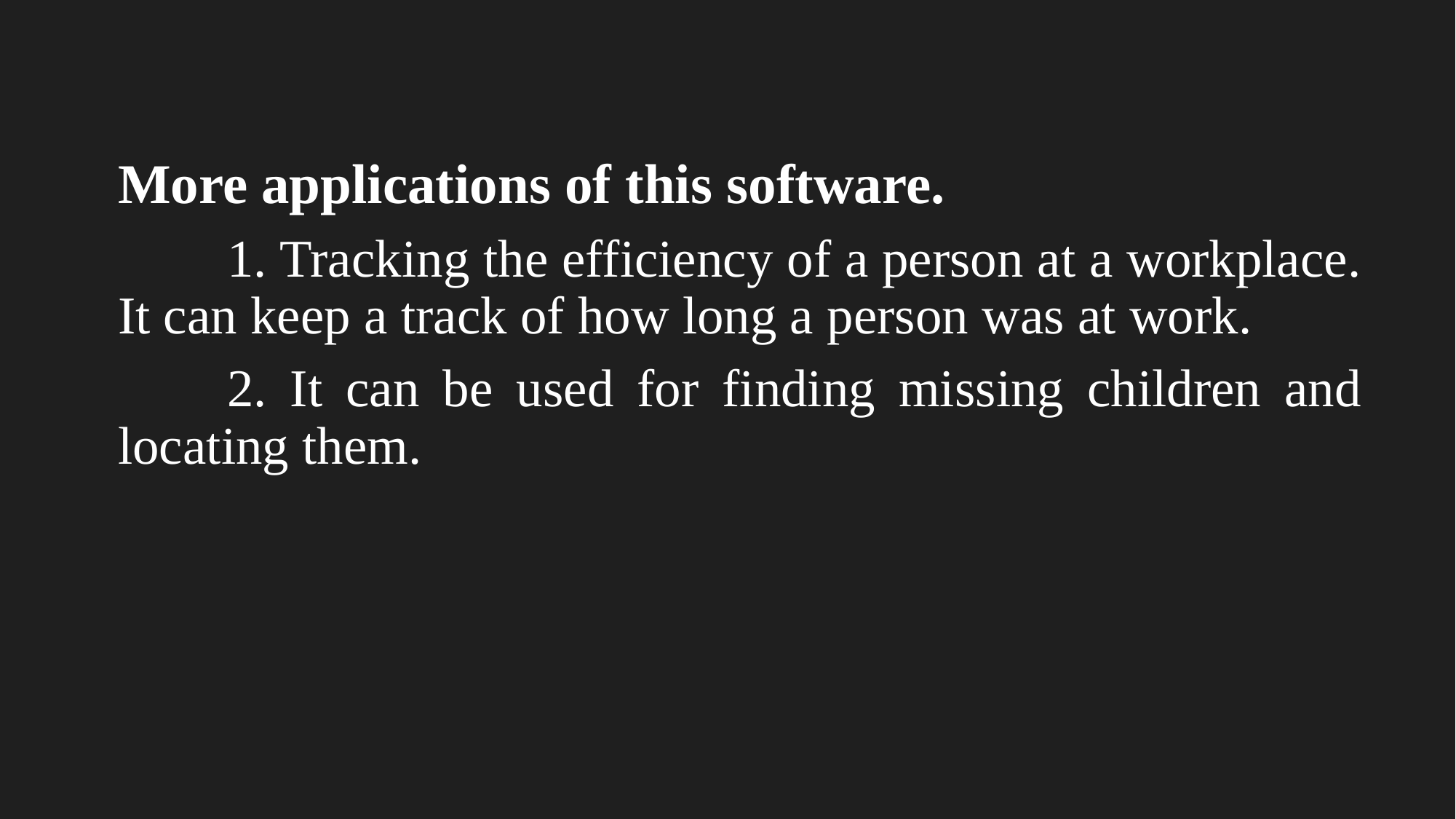

More applications of this software.
1. Tracking the efficiency of a person at a workplace. It can keep a track of how long a person was at work.
2. It can be used for finding missing children and locating them.